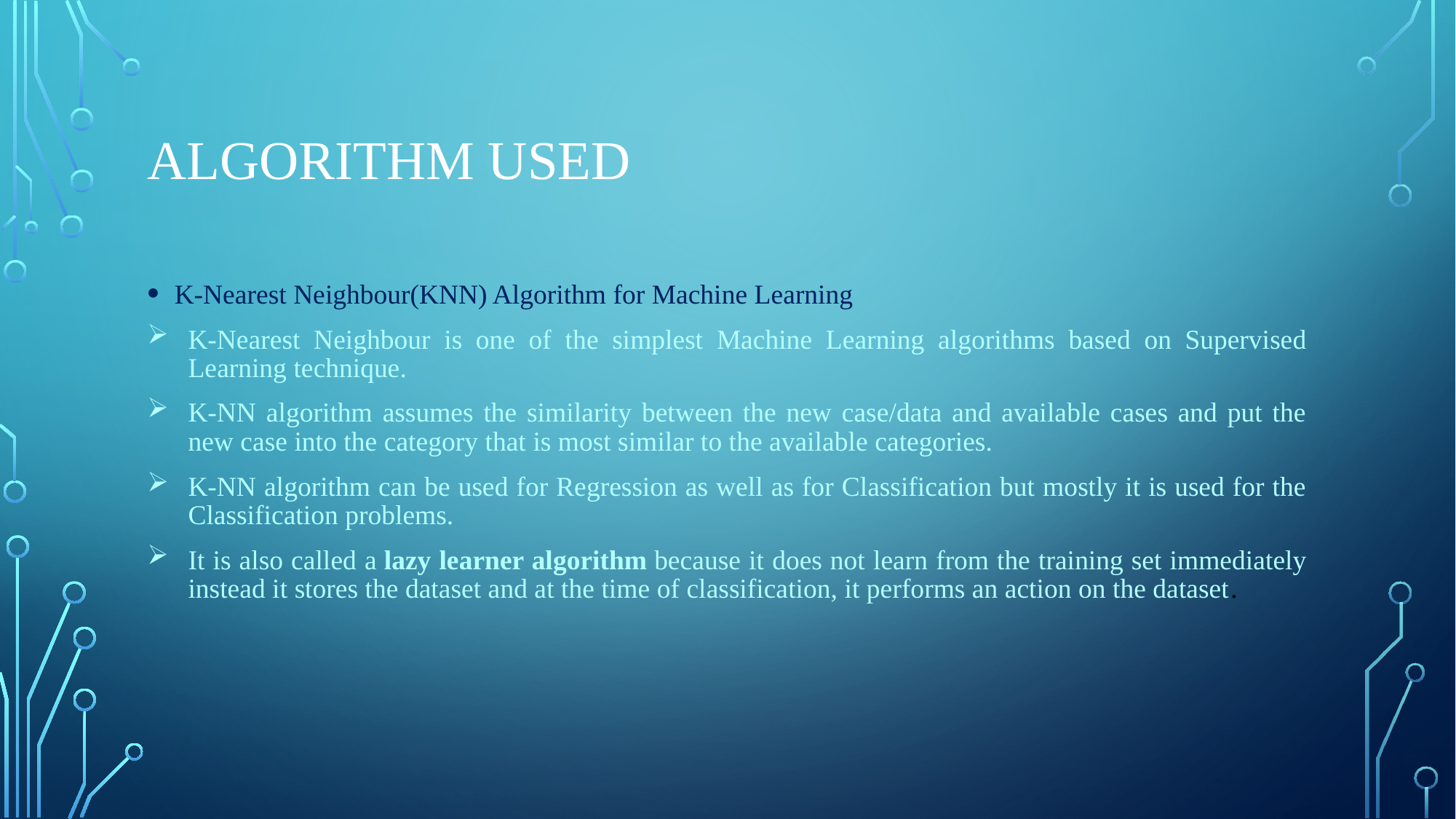

# algorithm used
K-Nearest Neighbour(KNN) Algorithm for Machine Learning
K-Nearest Neighbour is one of the simplest Machine Learning algorithms based on Supervised Learning technique.
K-NN algorithm assumes the similarity between the new case/data and available cases and put the new case into the category that is most similar to the available categories.
K-NN algorithm can be used for Regression as well as for Classification but mostly it is used for the Classification problems.
It is also called a lazy learner algorithm because it does not learn from the training set immediately instead it stores the dataset and at the time of classification, it performs an action on the dataset.